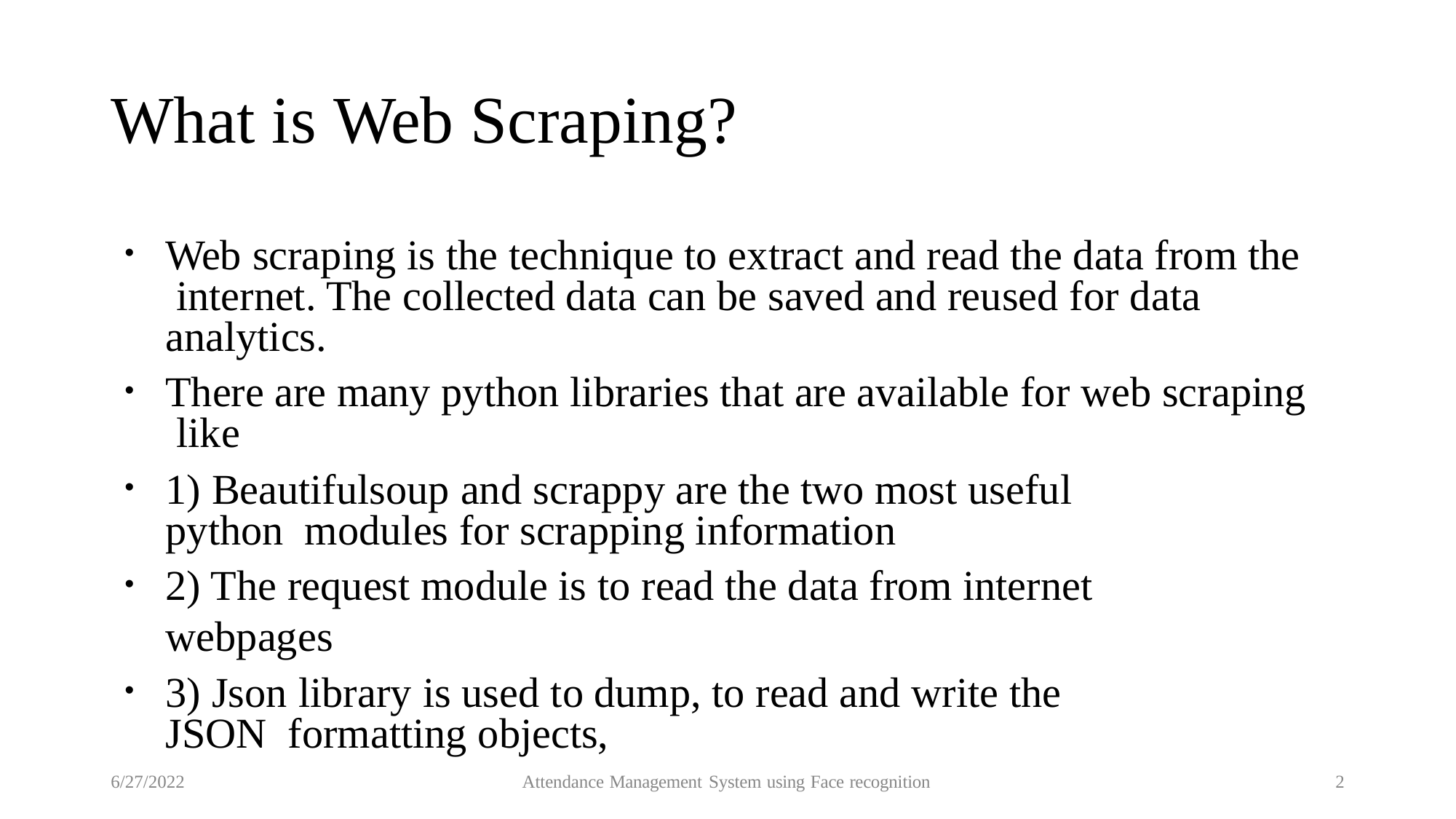

# What is Web Scraping?
Web scraping is the technique to extract and read the data from the  internet. The collected data can be saved and reused for data  analytics.
There are many python libraries that are available for web scraping  like
1) Beautifulsoup and scrappy are the two most useful python  modules for scrapping information
2) The request module is to read the data from internet webpages
3) Json library is used to dump, to read and write the JSON  formatting objects,
6/27/2022
Attendance Management System using Face recognition
2